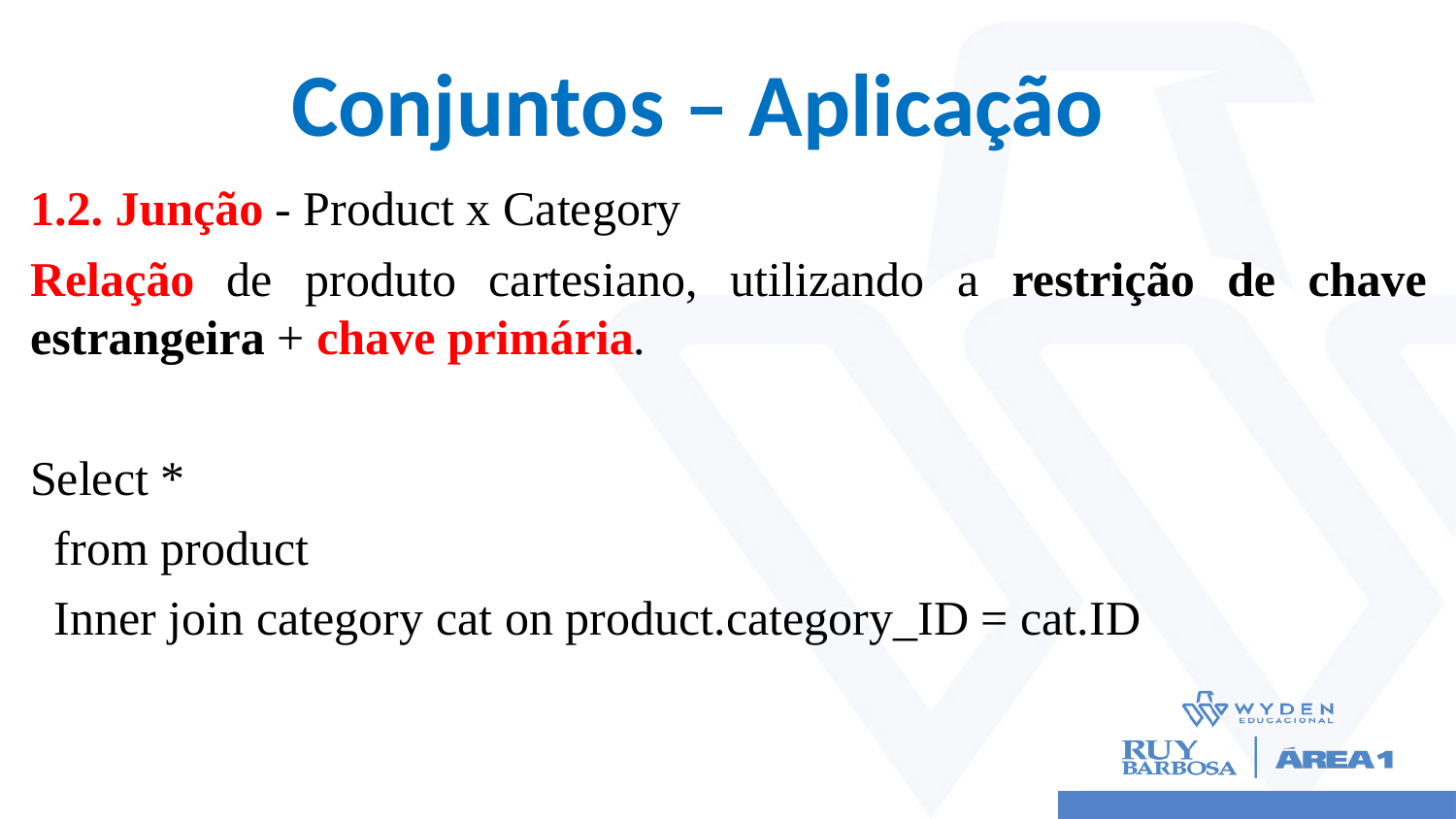

# Conjuntos – Aplicação
1.2. Junção - Product x Category
Relação de produto cartesiano, utilizando a restrição de chave estrangeira + chave primária.

Select *
  from product
  Inner join category cat on product.category_ID = cat.ID